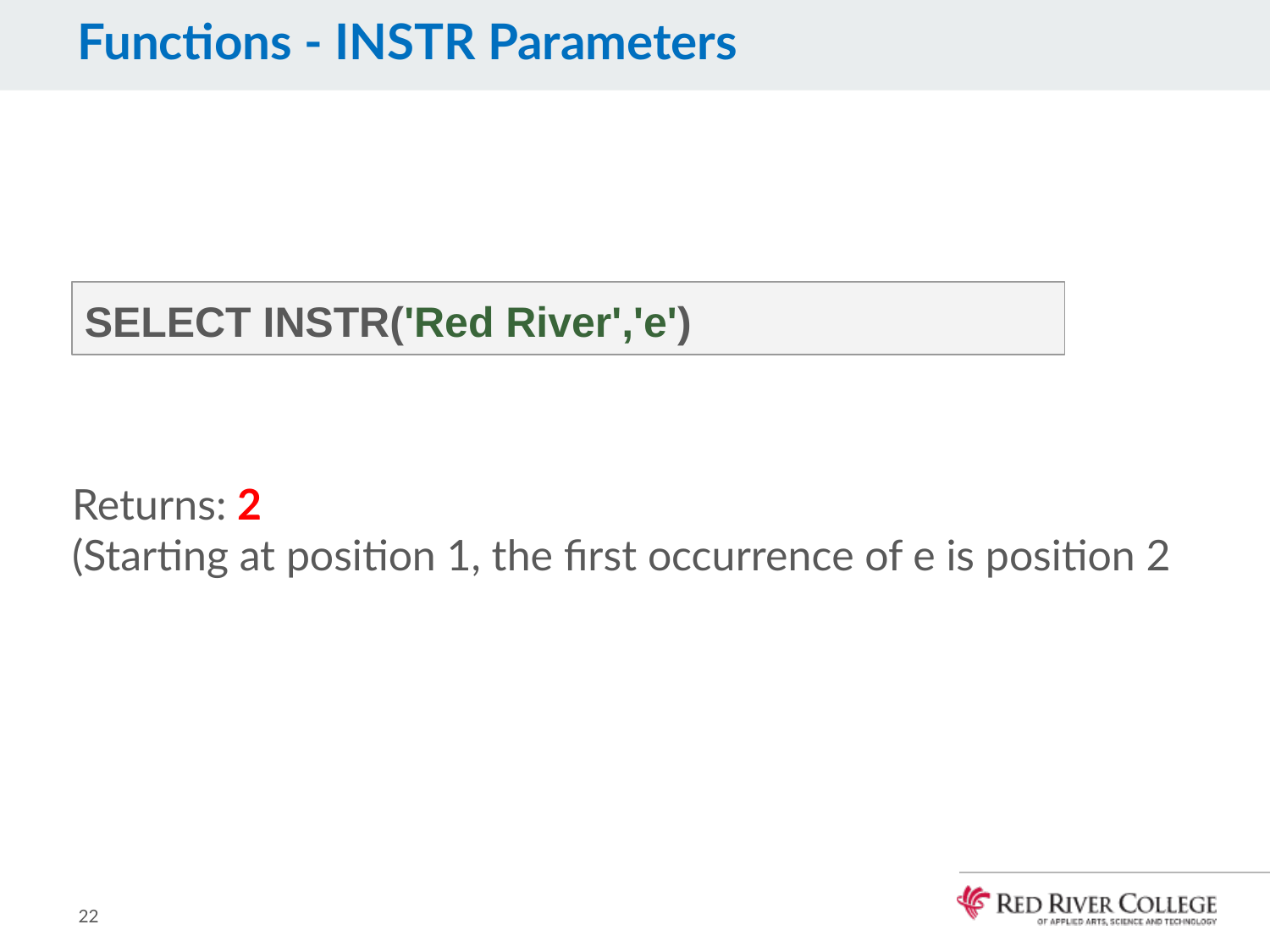

# Functions - INSTR Parameters

Returns: 2
(Starting at position 1, the first occurrence of e is position 2
SELECT INSTR('Red River','e')
22